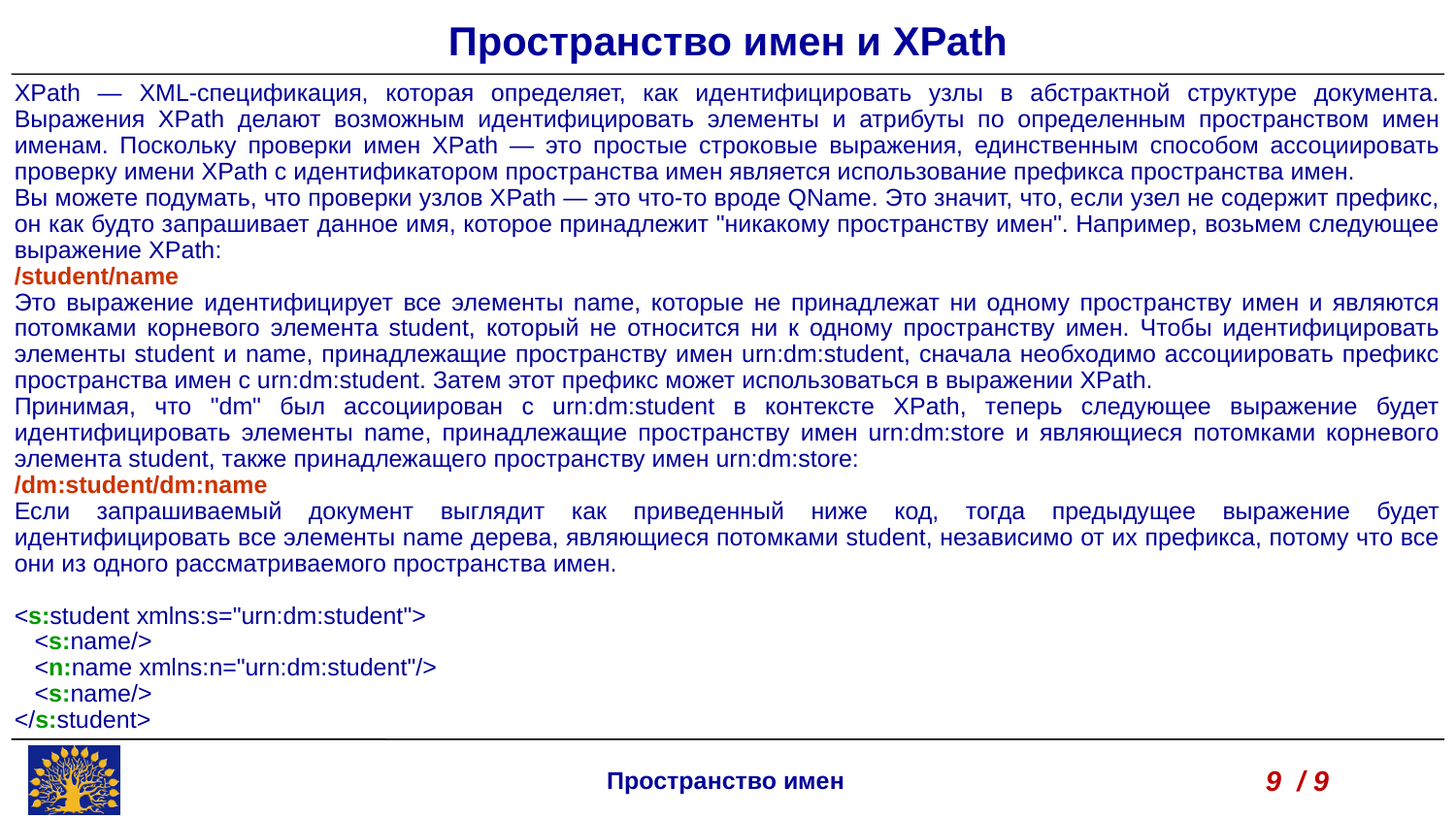

Пространство имен и XPath
XPath — XML-спецификация, которая определяет, как идентифицировать узлы в абстрактной структуре документа. Выражения XPath делают возможным идентифицировать элементы и атрибуты по определенным пространством имен именам. Поскольку проверки имен XPath — это простые строковые выражения, единственным способом ассоциировать проверку имени XPath с идентификатором пространства имен является использование префикса пространства имен.
Вы можете подумать, что проверки узлов XPath — это что-то вроде QName. Это значит, что, если узел не содержит префикс, он как будто запрашивает данное имя, которое принадлежит "никакому пространству имен". Например, возьмем следующее выражение XPath:
/student/name
Это выражение идентифицирует все элементы name, которые не принадлежат ни одному пространству имен и являются потомками корневого элемента student, который не относится ни к одному пространству имен. Чтобы идентифицировать элементы student и name, принадлежащие пространству имен urn:dm:student, сначала необходимо ассоциировать префикс пространства имен с urn:dm:student. Затем этот префикс может использоваться в выражении XPath.
Принимая, что "dm" был ассоциирован с urn:dm:student в контексте XPath, теперь следующее выражение будет идентифицировать элементы name, принадлежащие пространству имен urn:dm:store и являющиеся потомками корневого элемента student, также принадлежащего пространству имен urn:dm:store:
/dm:student/dm:name
Если запрашиваемый документ выглядит как приведенный ниже код, тогда предыдущее выражение будет идентифицировать все элементы name дерева, являющиеся потомками student, независимо от их префикса, потому что все они из одного рассматриваемого пространства имен.

<s:student xmlns:s="urn:dm:student">
   <s:name/>
   <n:name xmlns:n="urn:dm:student"/>
   <s:name/>
</s:student>